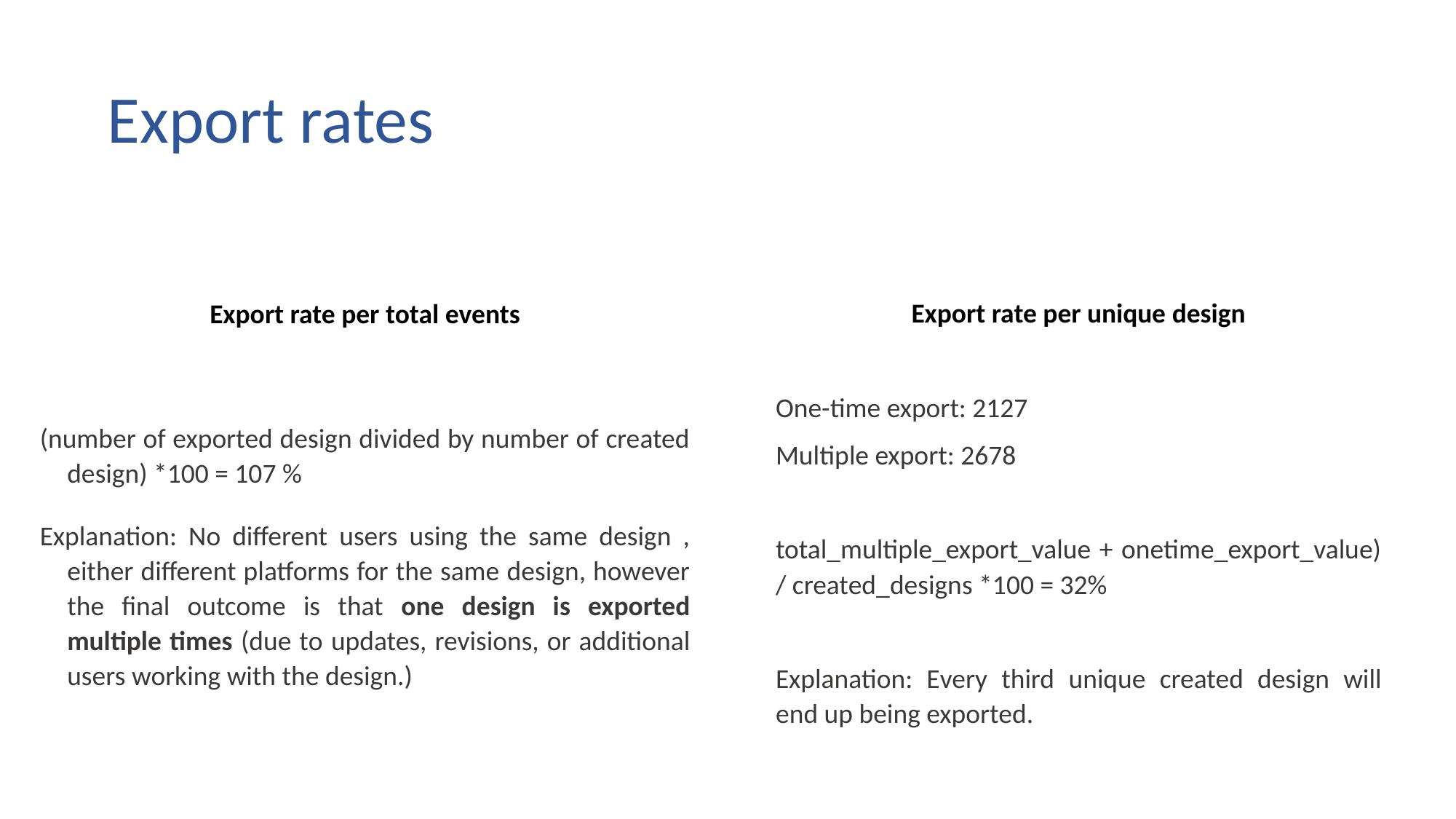

# Export rates
Export rate per total events

(number of exported design divided by number of created design) *100 = 107 %
Explanation: No different users using the same design , either different platforms for the same design, however the final outcome is that one design is exported multiple times (due to updates, revisions, or additional users working with the design.)

Export rate per unique design

One-time export: 2127
Multiple export: 2678

total_multiple_export_value + onetime_export_value) / created_designs *100 = 32%

Explanation: Every third unique created design will end up being exported.